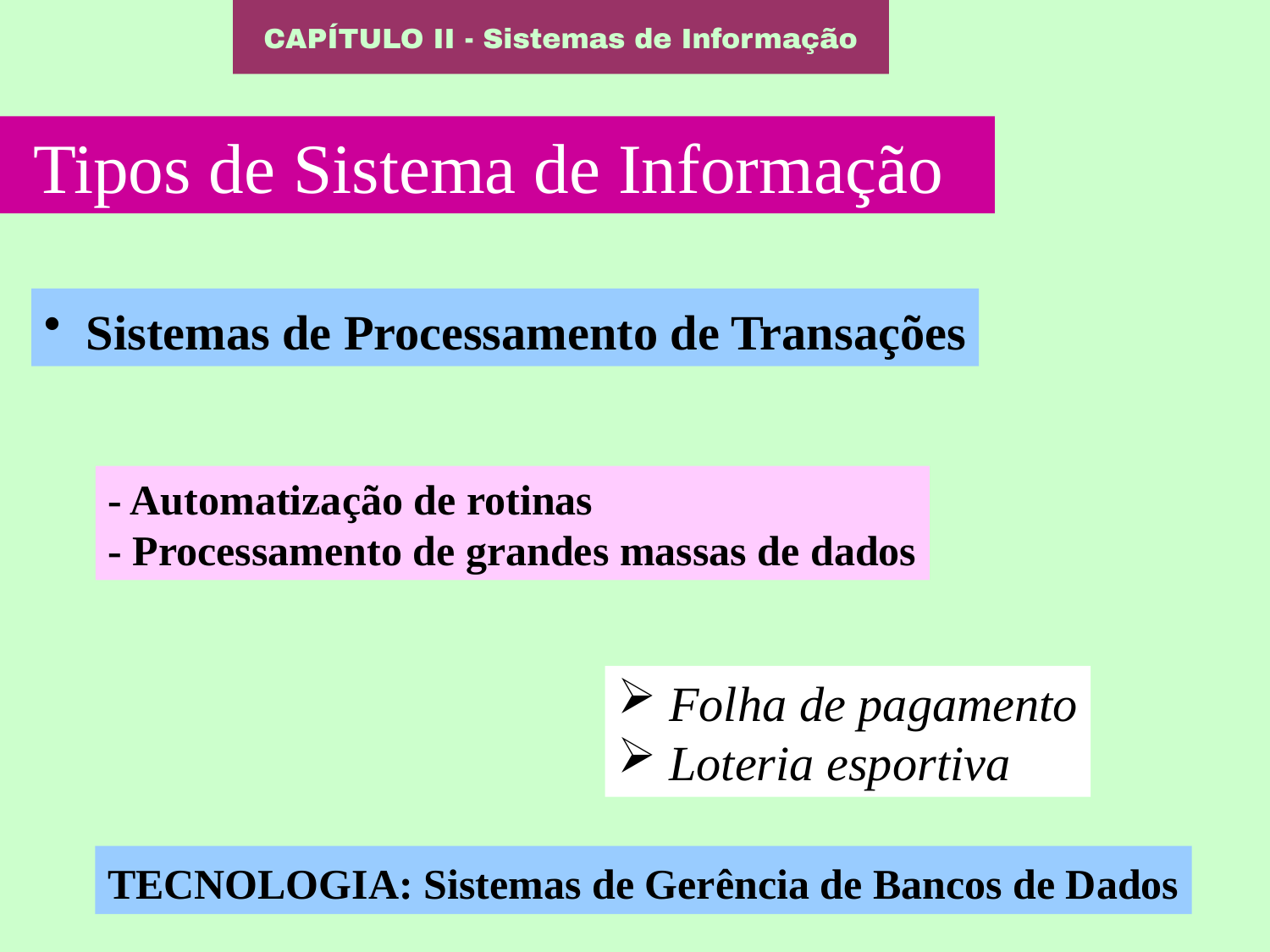

CAPÍTULO II - Sistemas de Informação
Tipos de Sistema de Informação
 Sistemas de Processamento de Transações
- Automatização de rotinas
- Processamento de grandes massas de dados
 Folha de pagamento
 Loteria esportiva
TECNOLOGIA: Sistemas de Gerência de Bancos de Dados